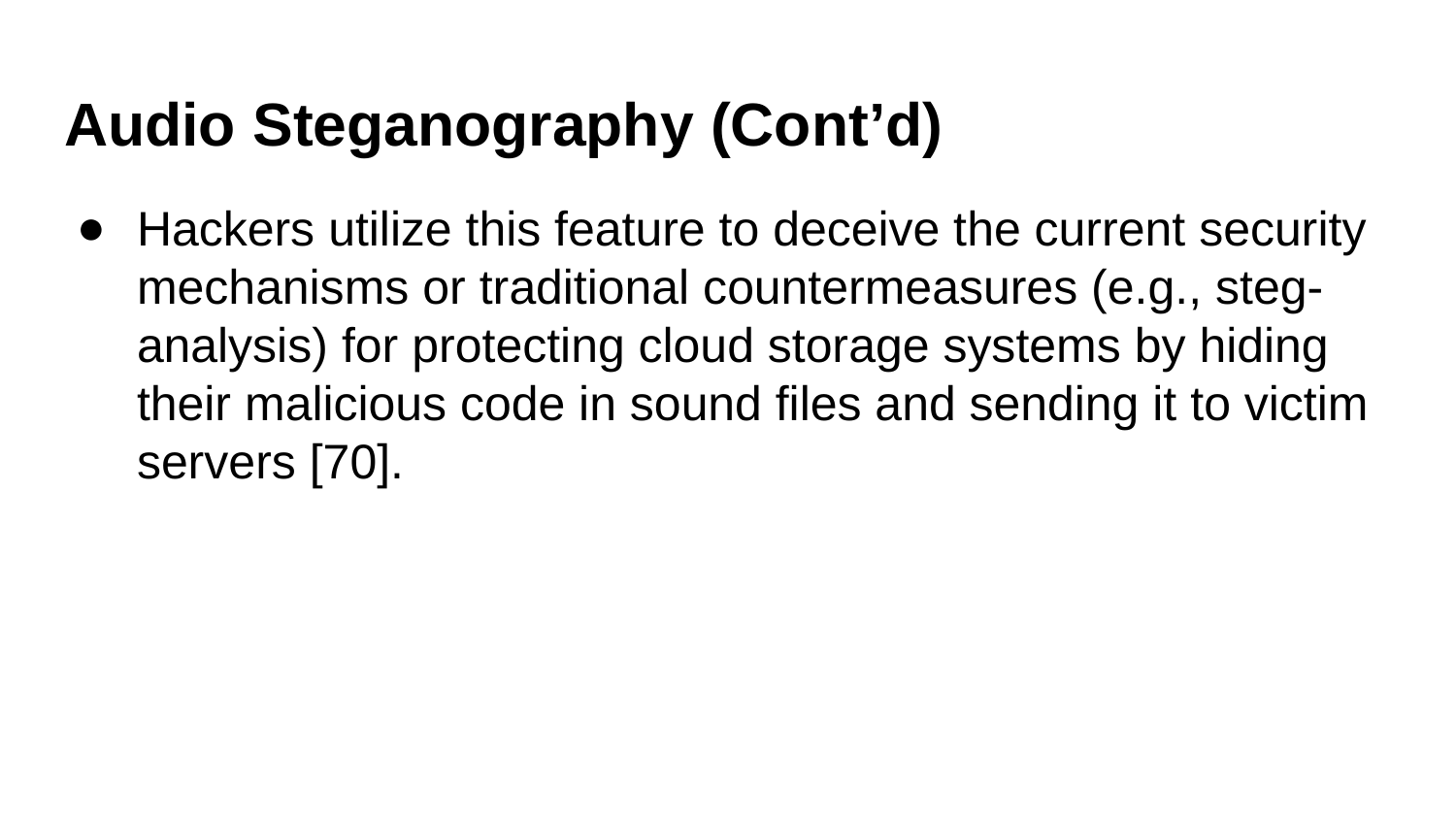

# Audio Steganography (Cont’d)
Hackers utilize this feature to deceive the current security mechanisms or traditional countermeasures (e.g., steg-analysis) for protecting cloud storage systems by hiding their malicious code in sound files and sending it to victim servers [70].